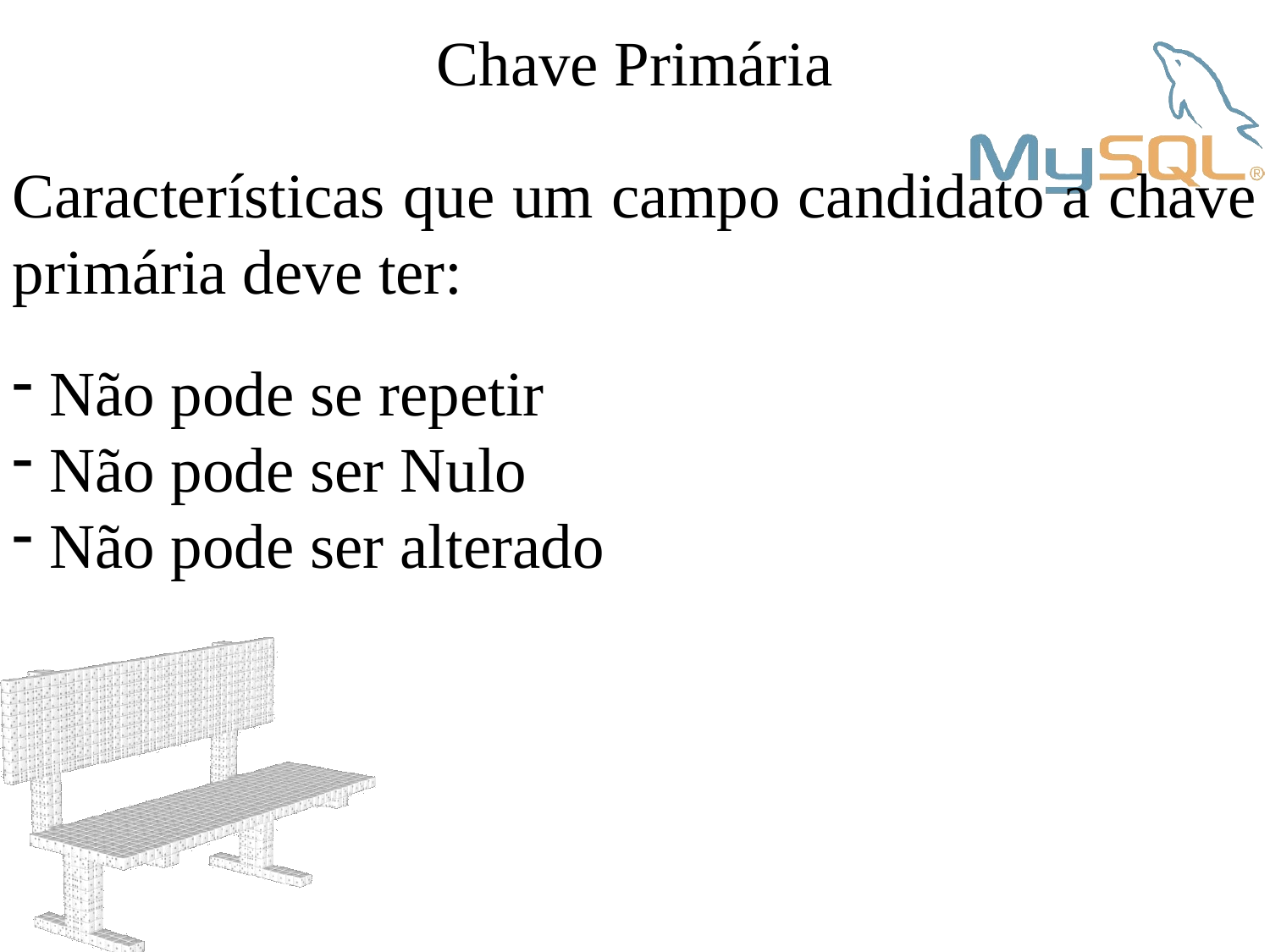

Chave Primária
Características que um campo candidato a chave primária deve ter:
 Não pode se repetir
 Não pode ser Nulo
 Não pode ser alterado